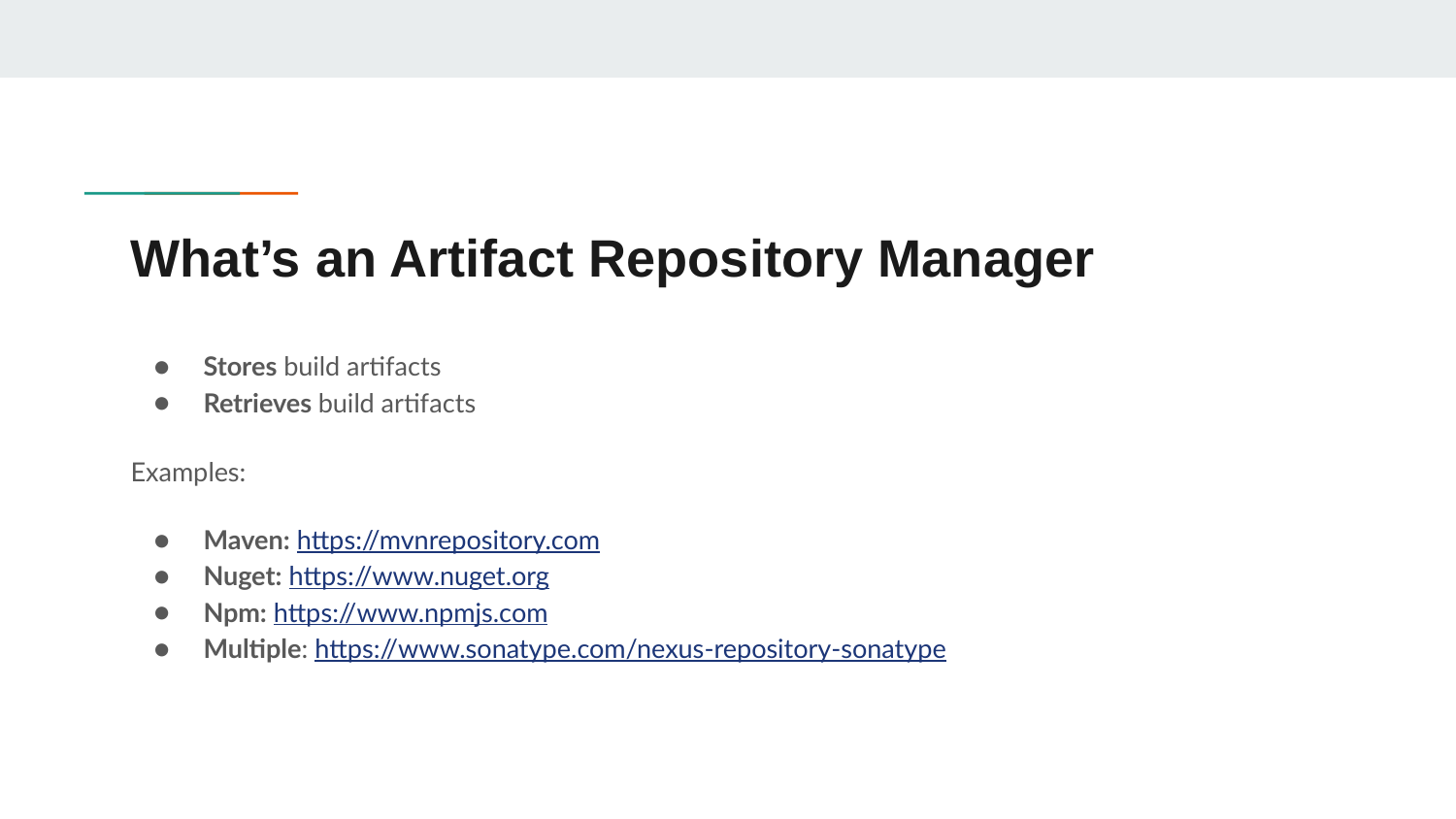

# What’s an Artifact Repository Manager
Stores build artifacts
Retrieves build artifacts
Examples:
Maven: https://mvnrepository.com
Nuget: https://www.nuget.org
Npm: https://www.npmjs.com
Multiple: https://www.sonatype.com/nexus-repository-sonatype